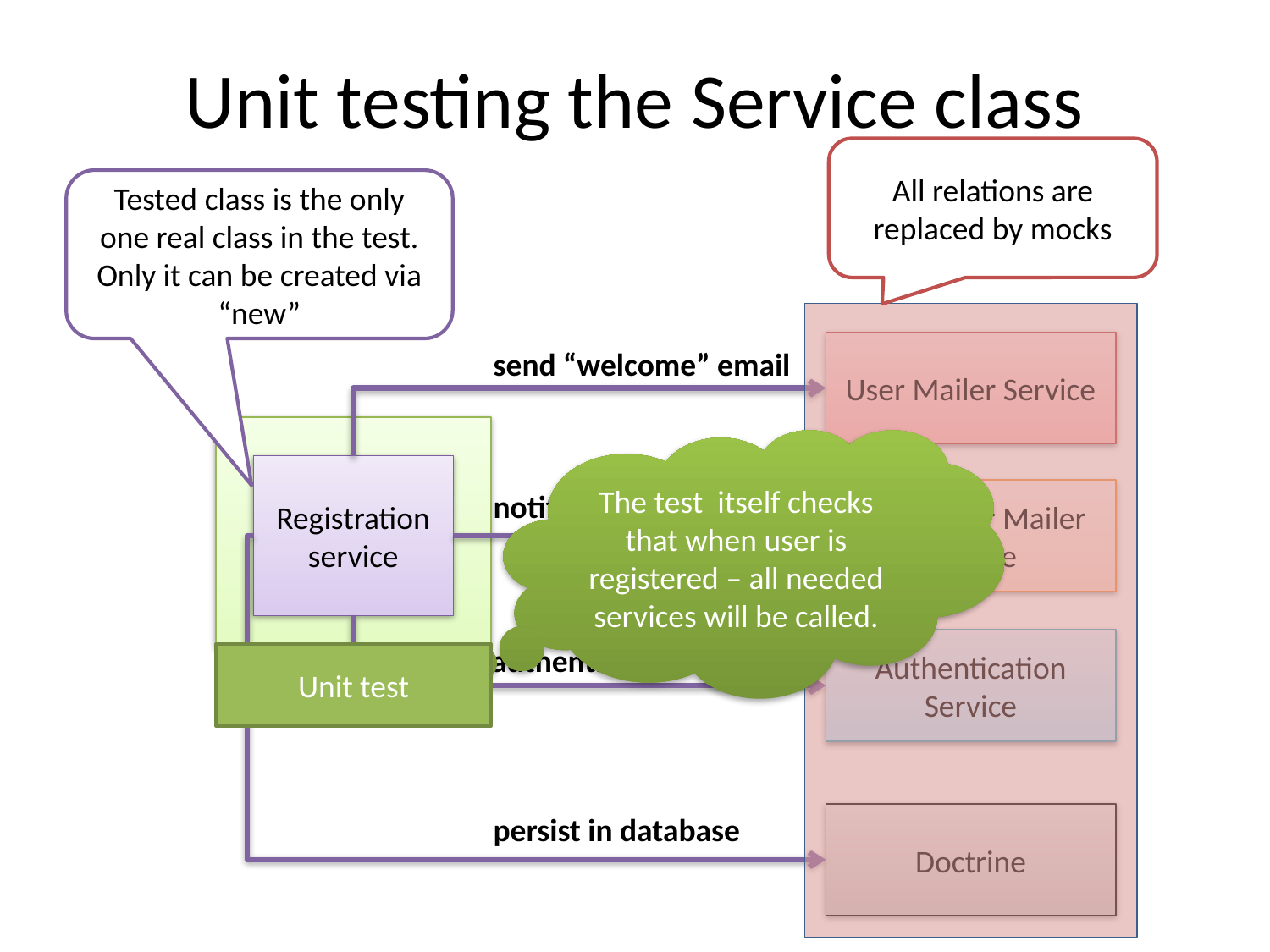

# Unit testing the Service class
All relations are replaced by mocks
Tested class is the only one real class in the test. Only it can be created via “new”

User Mailer Service
send “welcome” email

The test  itself checks that when user is registered – all needed services will be called.
Registration
service
notify moderator
Moderator Mailer Service
Authentication Service
authenticate
Unit test
persist in database
Doctrine